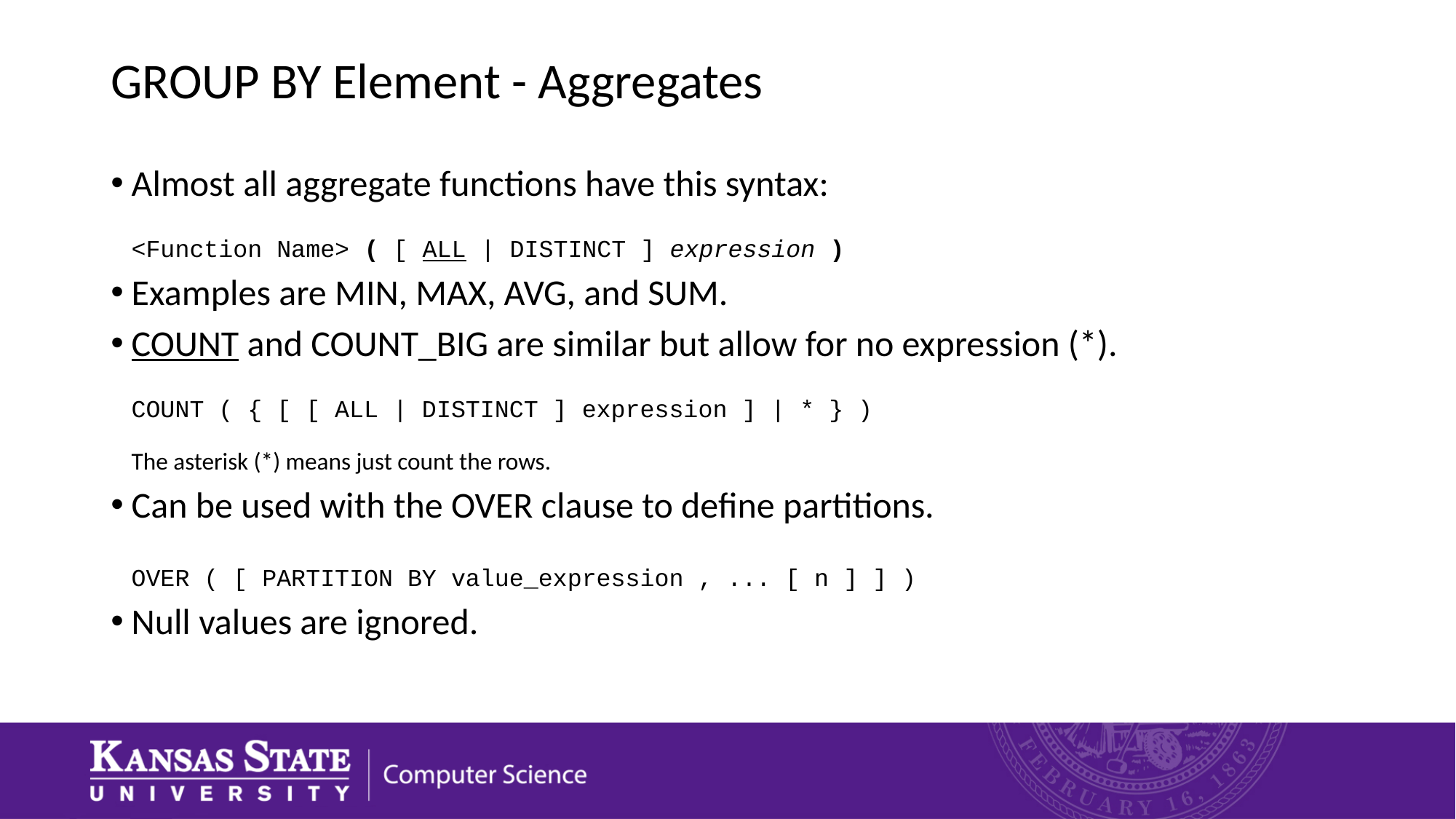

# GROUP BY Element - Aggregates
Almost all aggregate functions have this syntax:
<Function Name> ( [ ALL | DISTINCT ] expression )
Examples are MIN, MAX, AVG, and SUM.
COUNT and COUNT_BIG are similar but allow for no expression (*).
COUNT ( { [ [ ALL | DISTINCT ] expression ] | * } )
The asterisk (*) means just count the rows.
Can be used with the OVER clause to define partitions.
OVER ( [ PARTITION BY value_expression , ... [ n ] ] )
Null values are ignored.